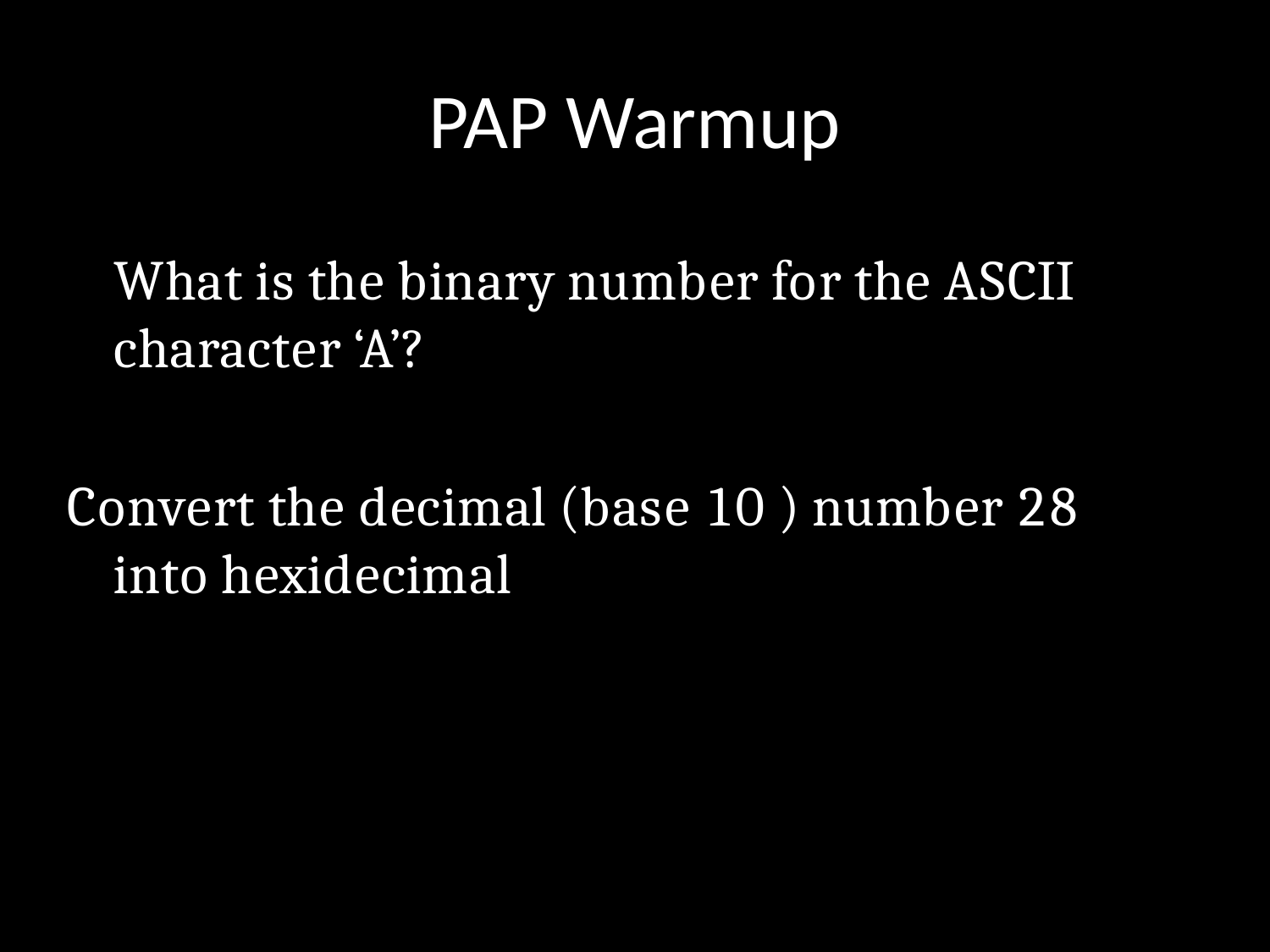

# PAP Warmup
What is the binary number for the ASCII character ‘A’?

Convert the decimal (base 10 ) number 28 into hexidecimal